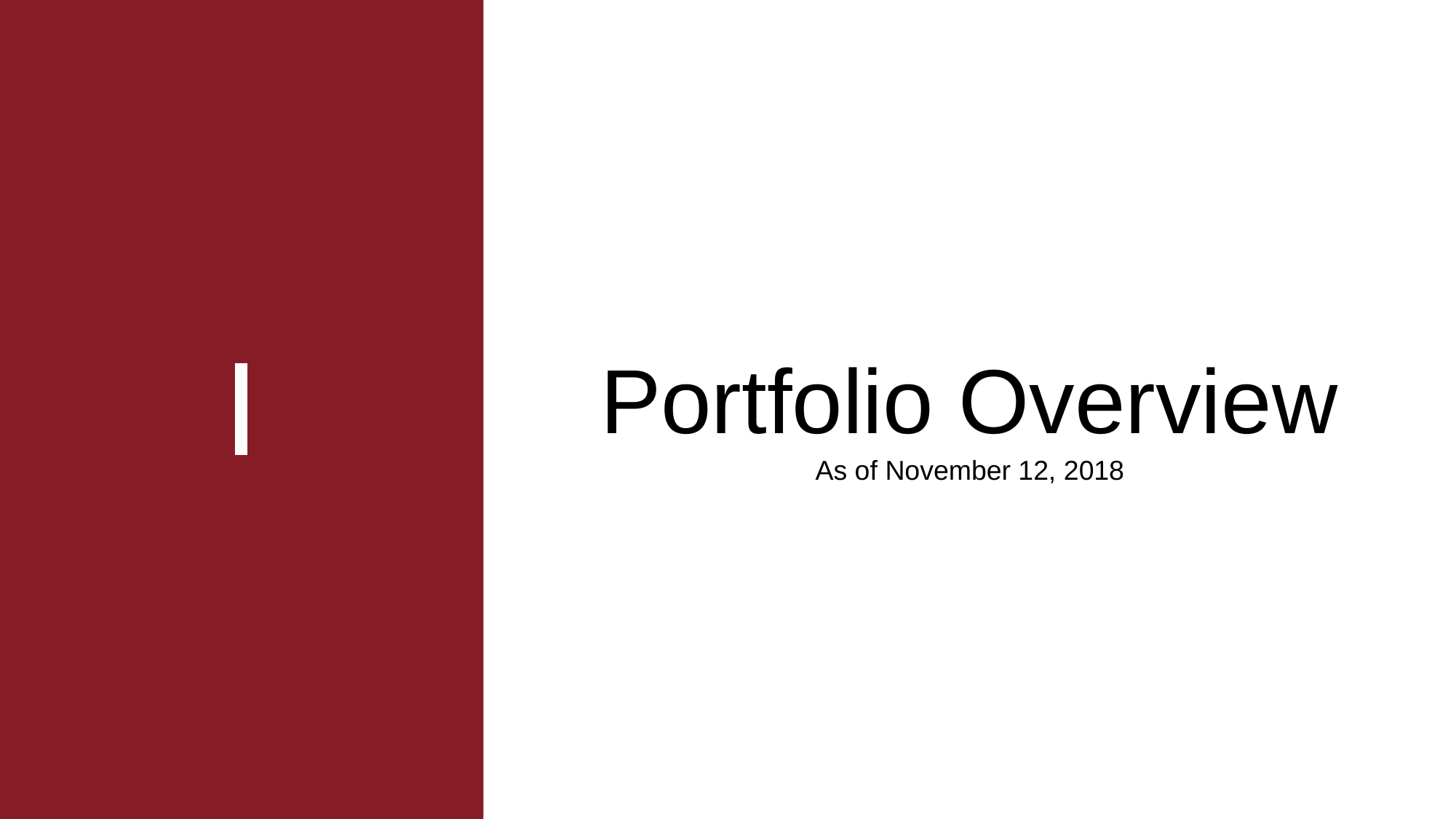

# I
Portfolio Overview
As of November 12, 2018